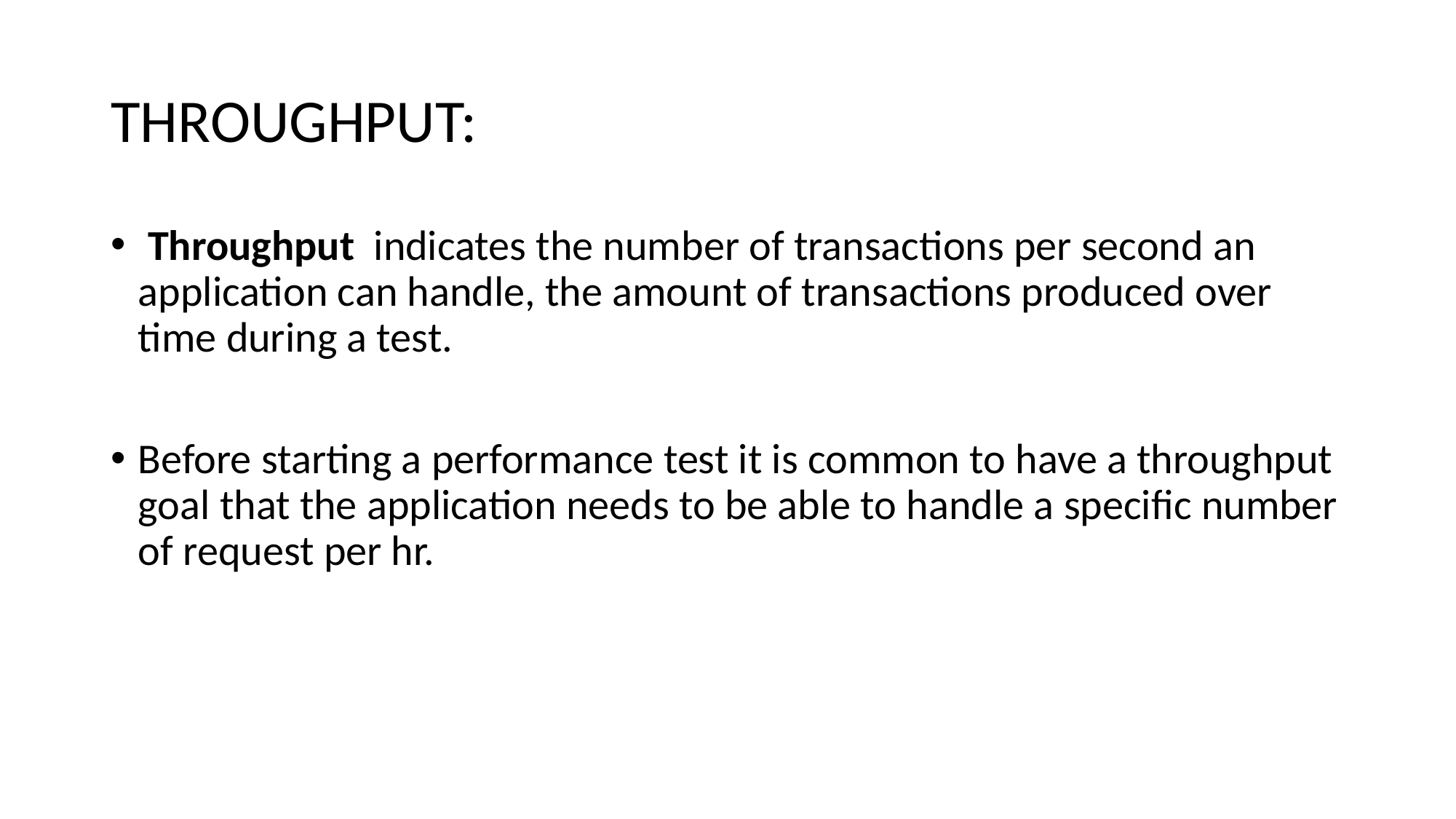

# THROUGHPUT:
 Throughput  indicates the number of transactions per second an application can handle, the amount of transactions produced over time during a test.

Before starting a performance test it is common to have a throughput goal that the application needs to be able to handle a specific number of request per hr.